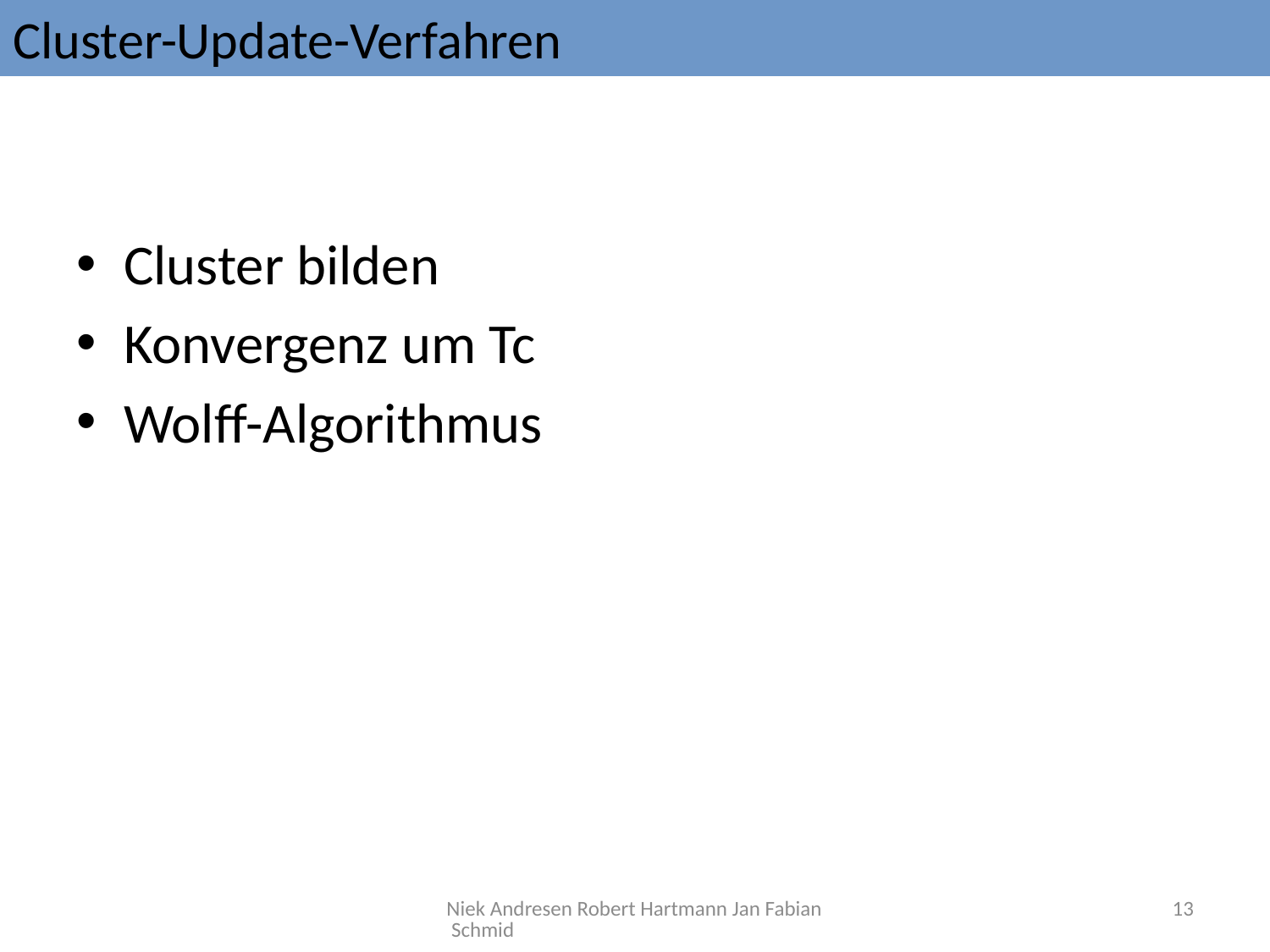

Cluster-Update-Verfahren
Cluster bilden
Konvergenz um Tc
Wolff-Algorithmus
Niek Andresen Robert Hartmann Jan Fabian Schmid
13